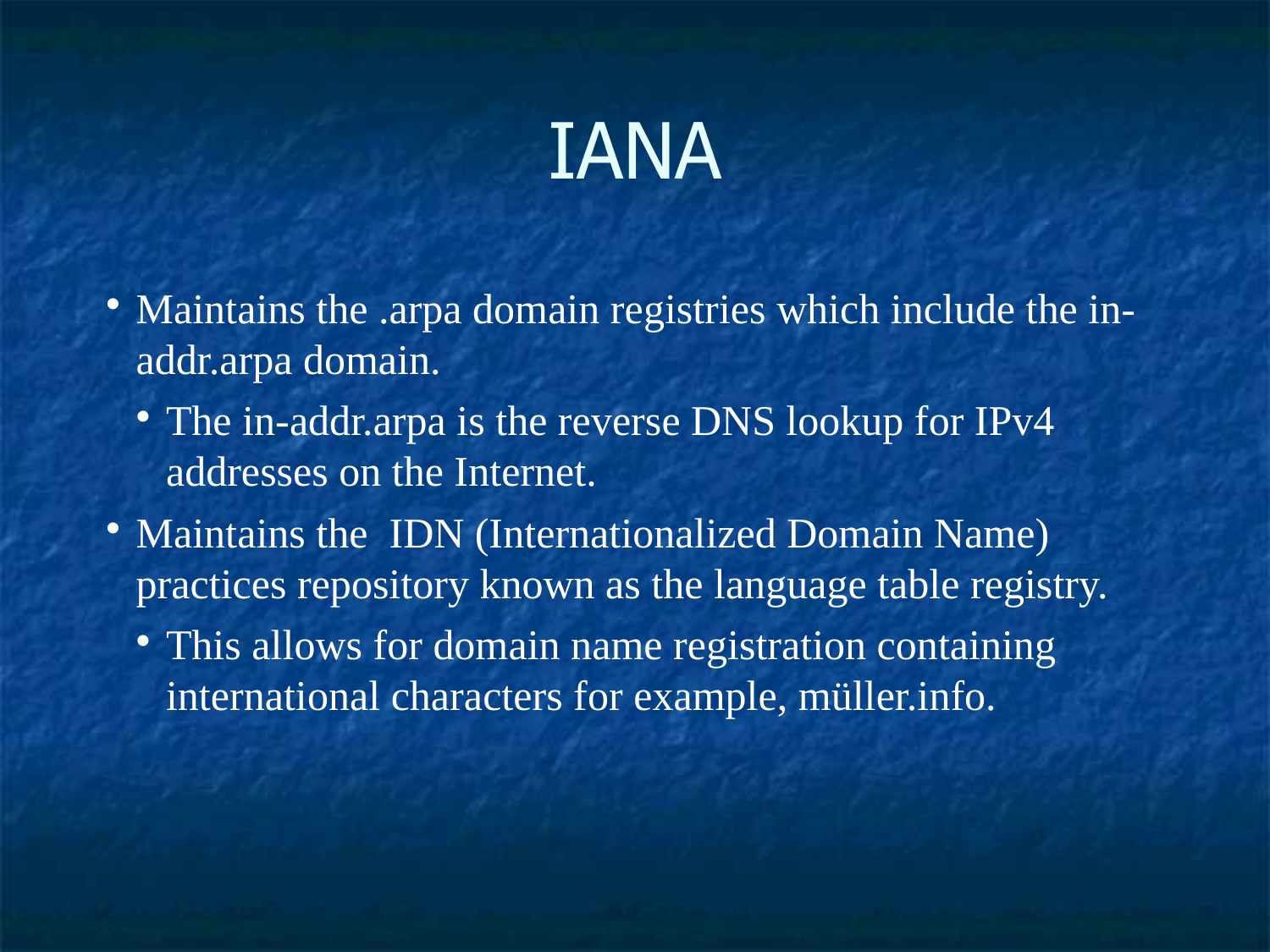

IANA
Maintains the .arpa domain registries which include the in-addr.arpa domain.
The in-addr.arpa is the reverse DNS lookup for IPv4 addresses on the Internet.
Maintains the  IDN (Internationalized Domain Name) practices repository known as the language table registry.
This allows for domain name registration containing international characters for example, müller.info.